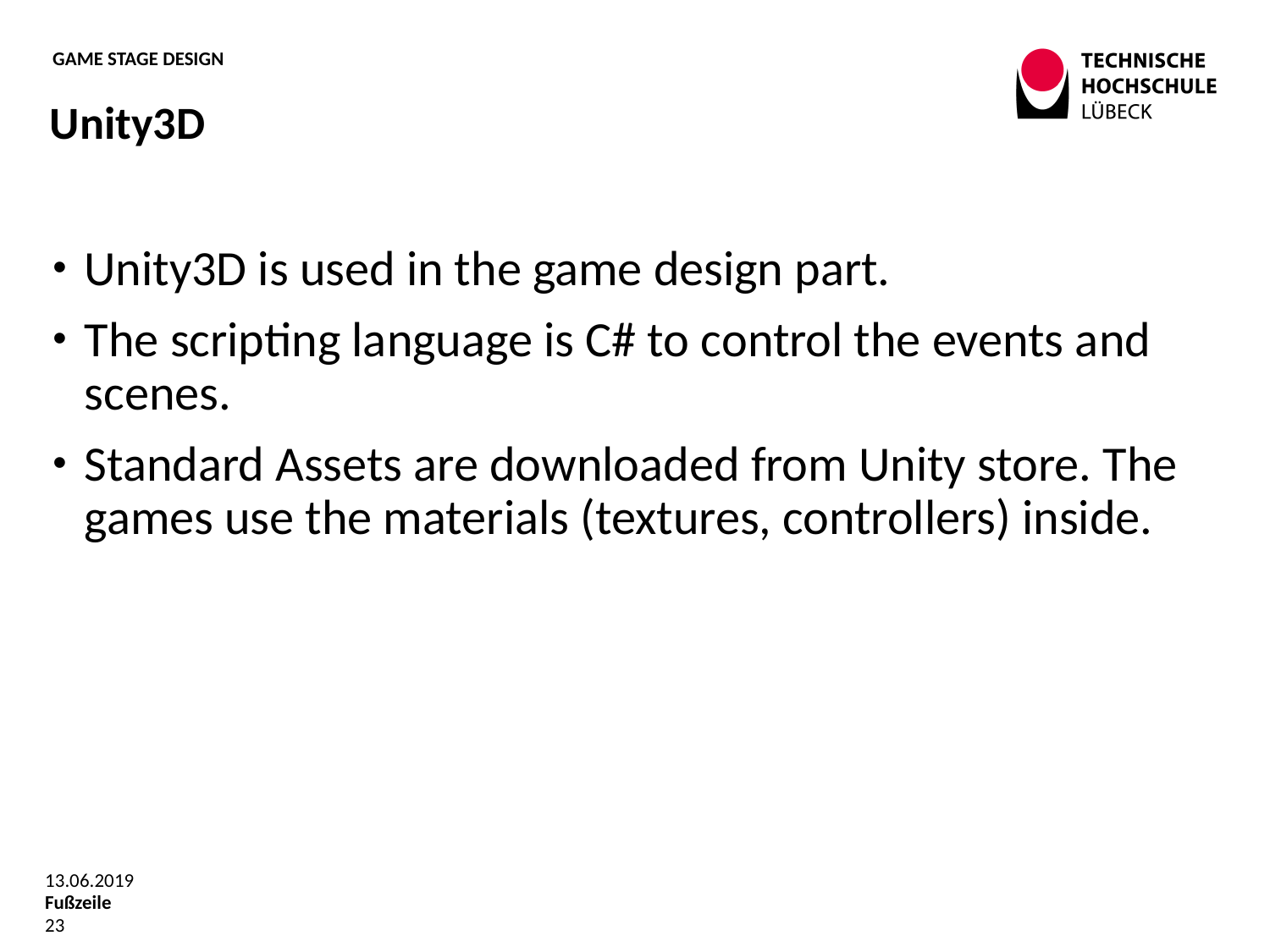

# Game stage design
Unity3D
Unity3D is used in the game design part.
The scripting language is C# to control the events and scenes.
Standard Assets are downloaded from Unity store. The games use the materials (textures, controllers) inside.
13.06.2019
Fußzeile

23